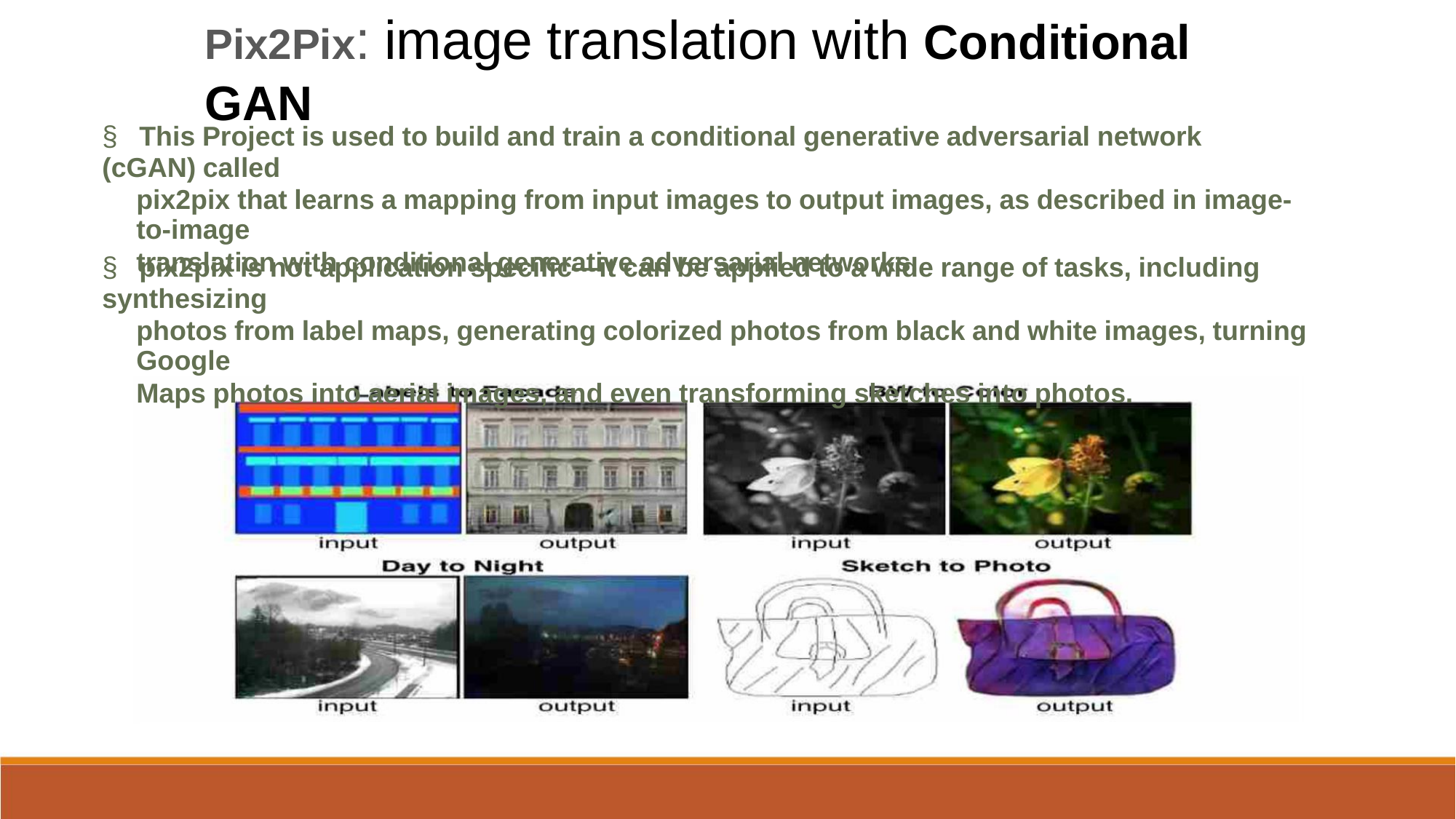

Pix2Pix: image translation with Conditional GAN
§ This Project is used to build and train a conditional generative adversarial network (cGAN) called
pix2pix that learns a mapping from input images to output images, as described in image-to-image
translation with conditional generative adversarial networks.
§ pix2pix is not application specific—it can be applied to a wide range of tasks, including synthesizing
photos from label maps, generating colorized photos from black and white images, turning Google
Maps photos into aerial images, and even transforming sketches into photos.